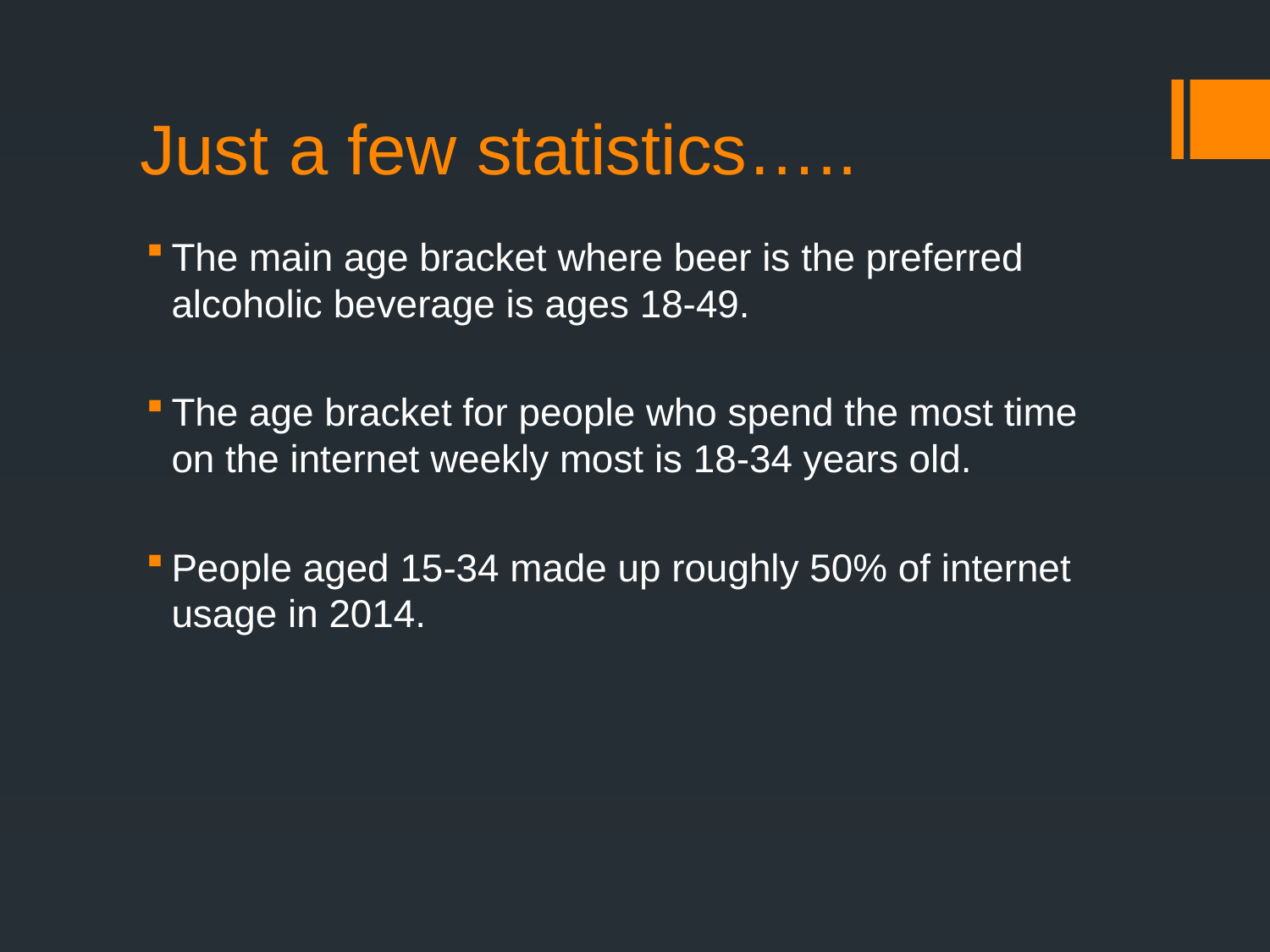

# Just a few statistics…..
The main age bracket where beer is the preferred alcoholic beverage is ages 18-49.

The age bracket for people who spend the most time on the internet weekly most is 18-34 years old.

People aged 15-34 made up roughly 50% of internet usage in 2014.